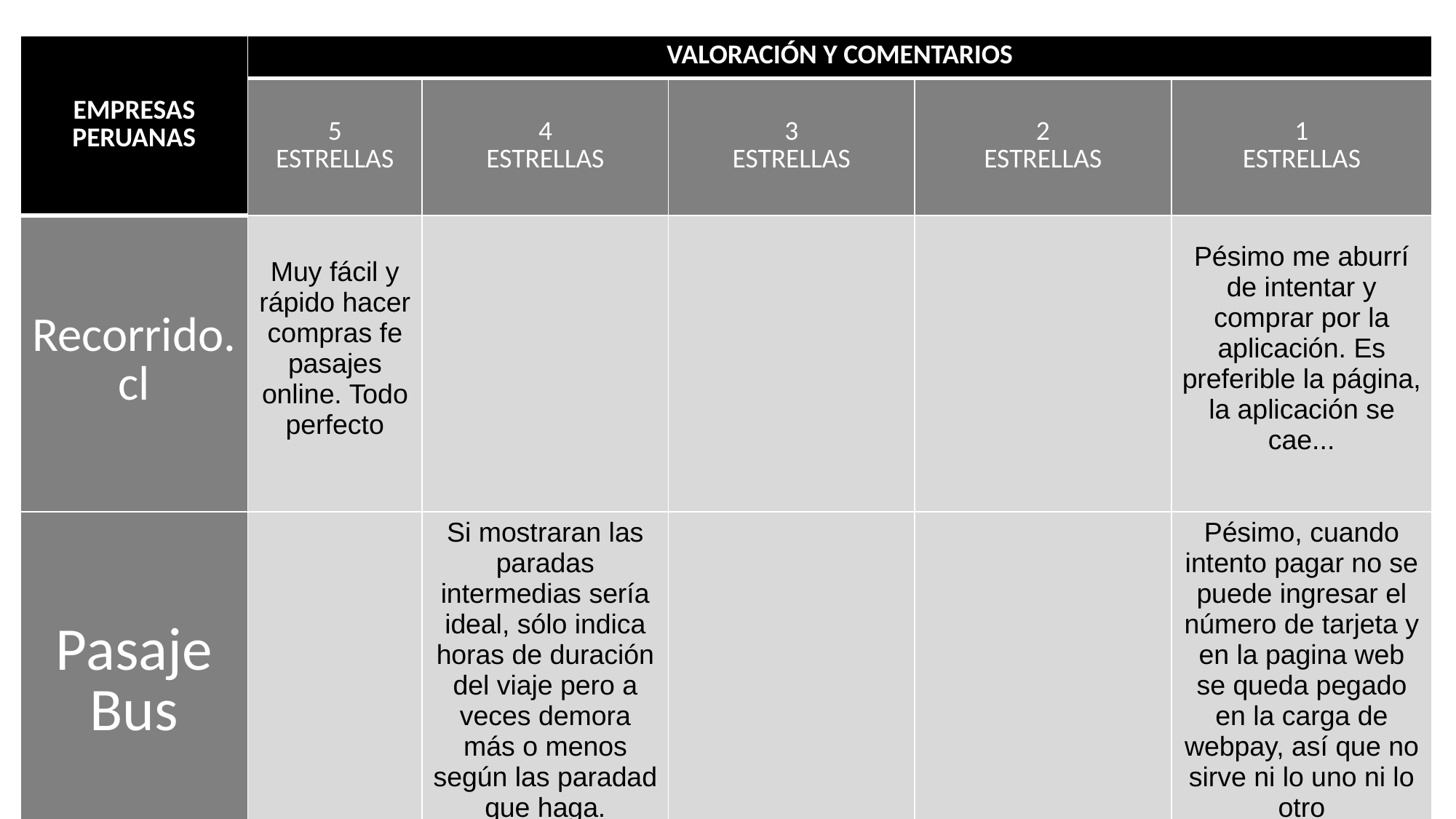

| EMPRESAS PERUANAS | VALORACIÓN Y COMENTARIOS |  |  |  |  |
| --- | --- | --- | --- | --- | --- |
|  | 5 ESTRELLAS | 4 ESTRELLAS | 3 ESTRELLAS | 2 ESTRELLAS | 1 ESTRELLAS |
| Recorrido.cl | Muy fácil y rápido hacer compras fe pasajes online. Todo perfecto |  |  |  | Pésimo me aburrí de intentar y comprar por la aplicación. Es preferible la página, la aplicación se cae... |
| Pasaje Bus |  | Si mostraran las paradas intermedias sería ideal, sólo indica horas de duración del viaje pero a veces demora más o menos según las paradad que haga. |  |  | Pésimo, cuando intento pagar no se puede ingresar el número de tarjeta y en la pagina web se queda pegado en la carga de webpay, así que no sirve ni lo uno ni lo otro |